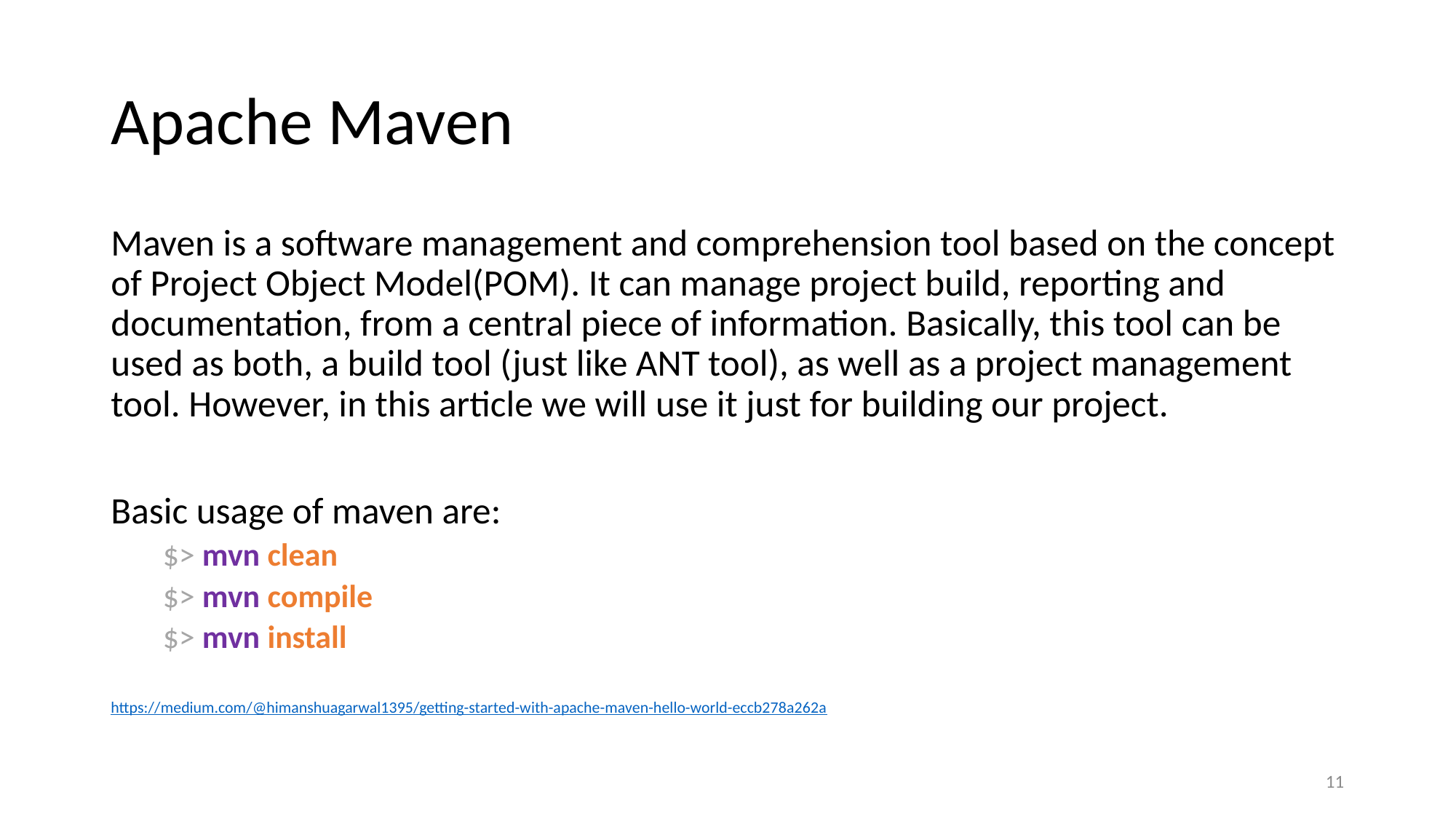

# Apache Maven
Maven is a software management and comprehension tool based on the concept of Project Object Model(POM). It can manage project build, reporting and documentation, from a central piece of information. Basically, this tool can be used as both, a build tool (just like ANT tool), as well as a project management tool. However, in this article we will use it just for building our project.

Basic usage of maven are:
$> mvn clean
$> mvn compile
$> mvn install

https://medium.com/@himanshuagarwal1395/getting-started-with-apache-maven-hello-world-eccb278a262a
11